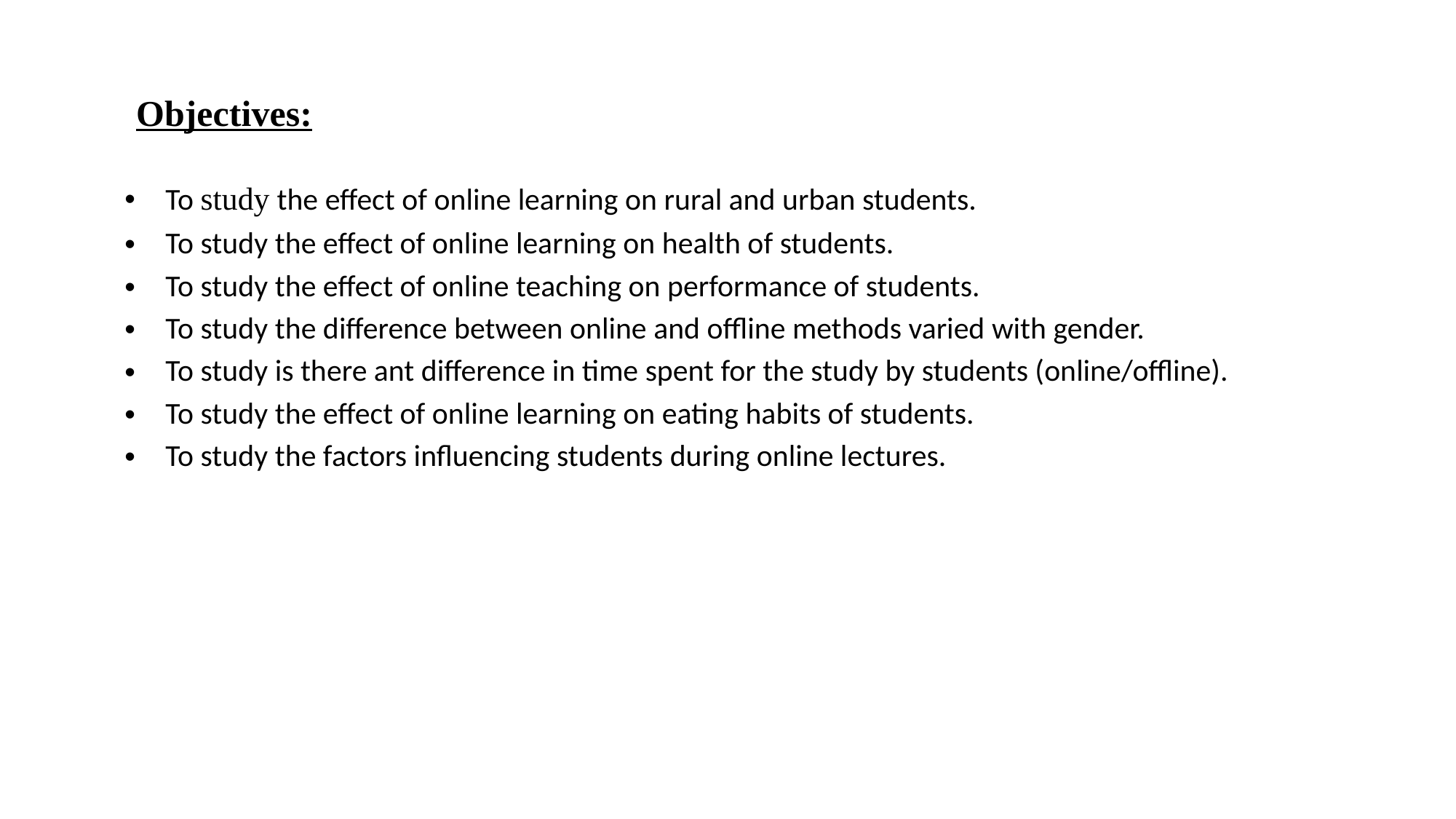

# Objectives:
To study the effect of online learning on rural and urban students.
To study the effect of online learning on health of students.
To study the effect of online teaching on performance of students.
To study the difference between online and offline methods varied with gender.
To study is there ant difference in time spent for the study by students (online/offline).
To study the effect of online learning on eating habits of students.
To study the factors influencing students during online lectures.